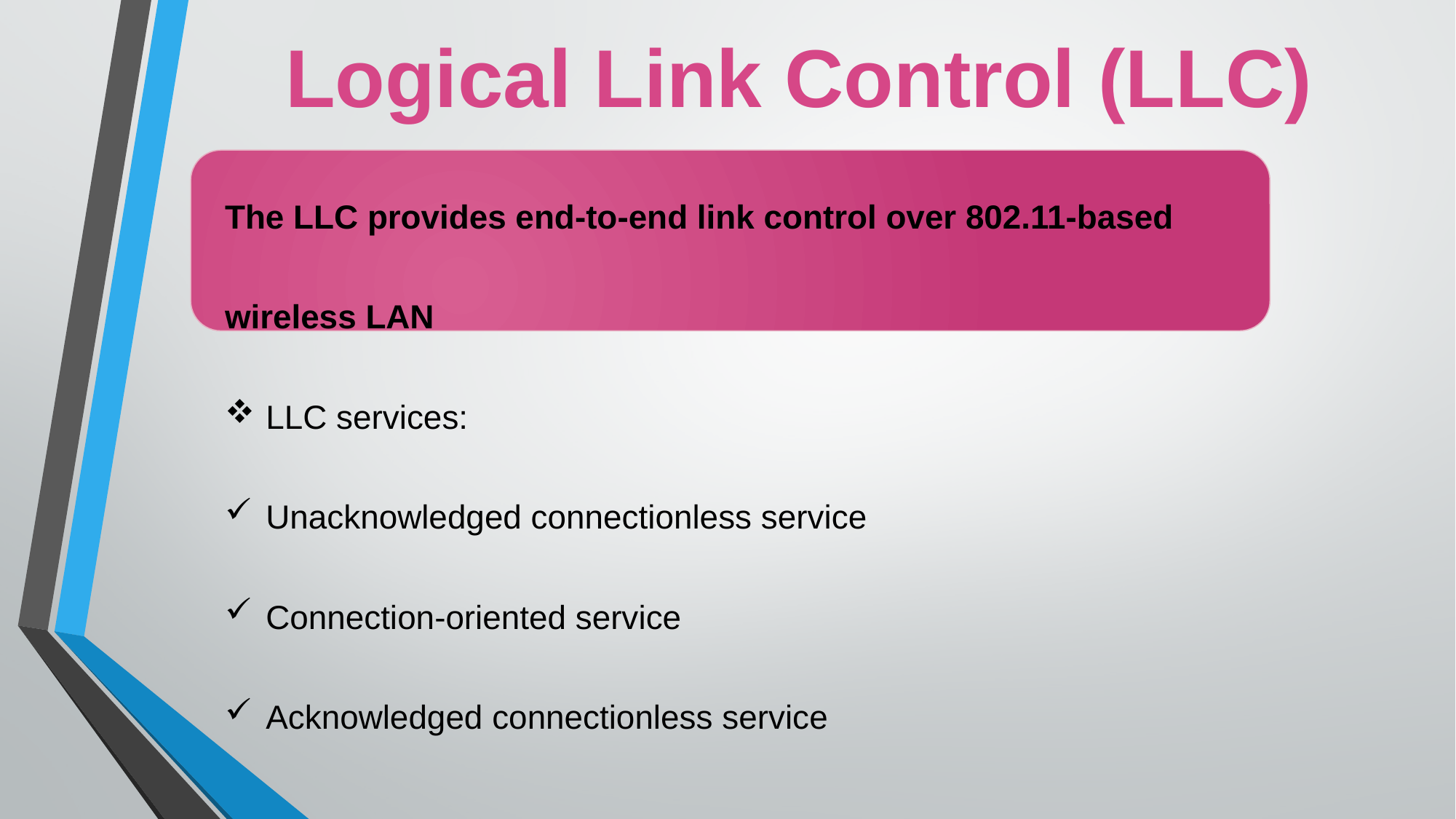

Logical Link Control (LLC)
The LLC provides end-to-end link control over 802.11-based wireless LAN
LLC services:
Unacknowledged connectionless service
Connection-oriented service
Acknowledged connectionless service